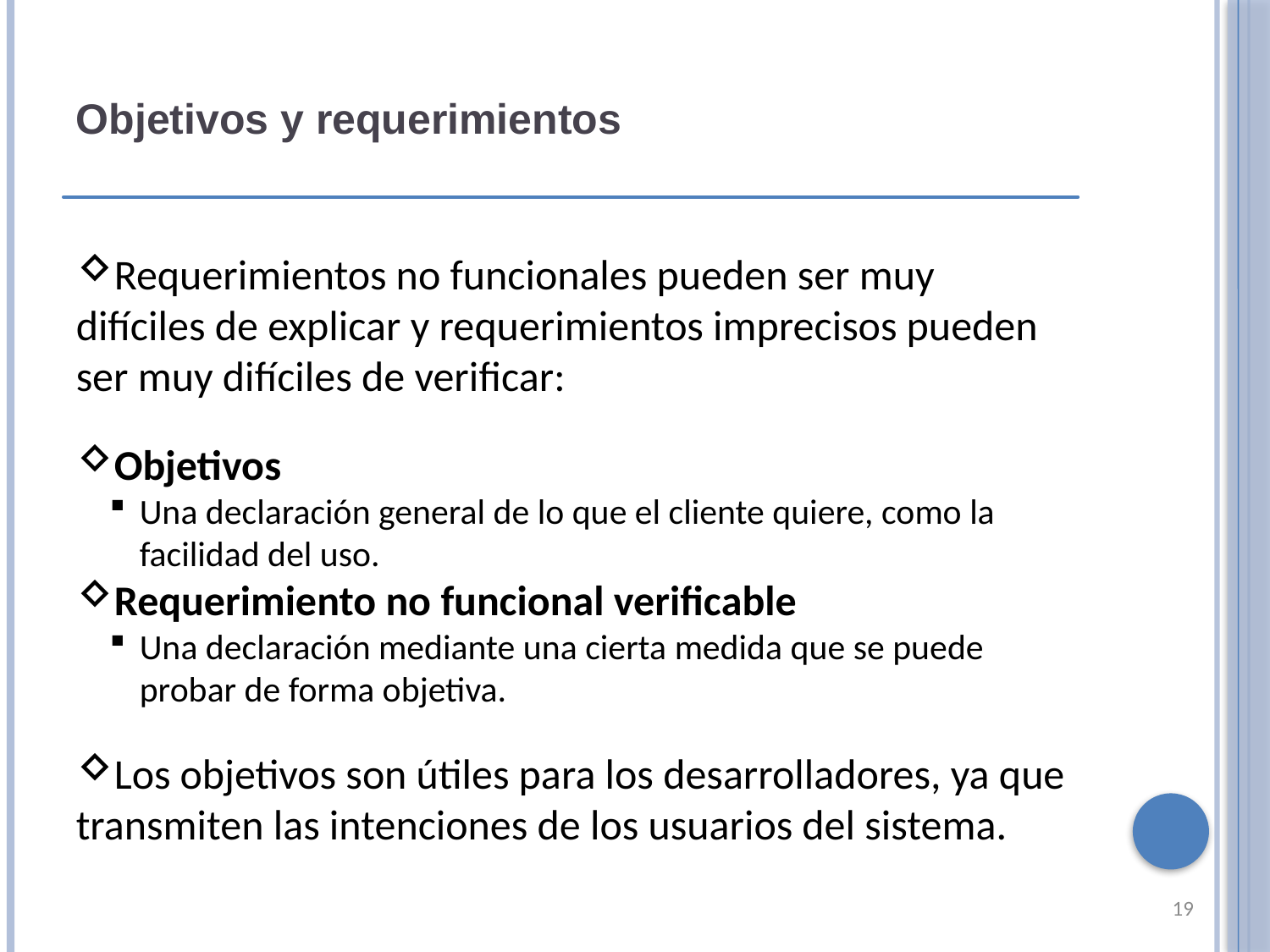

Objetivos y requerimientos

Requerimientos no funcionales pueden ser muy difíciles de explicar y requerimientos imprecisos pueden ser muy difíciles de verificar:

Objetivos
Una declaración general de lo que el cliente quiere, como la facilidad del uso.
Requerimiento no funcional verificable
Una declaración mediante una cierta medida que se puede probar de forma objetiva.

Los objetivos son útiles para los desarrolladores, ya que transmiten las intenciones de los usuarios del sistema.
19